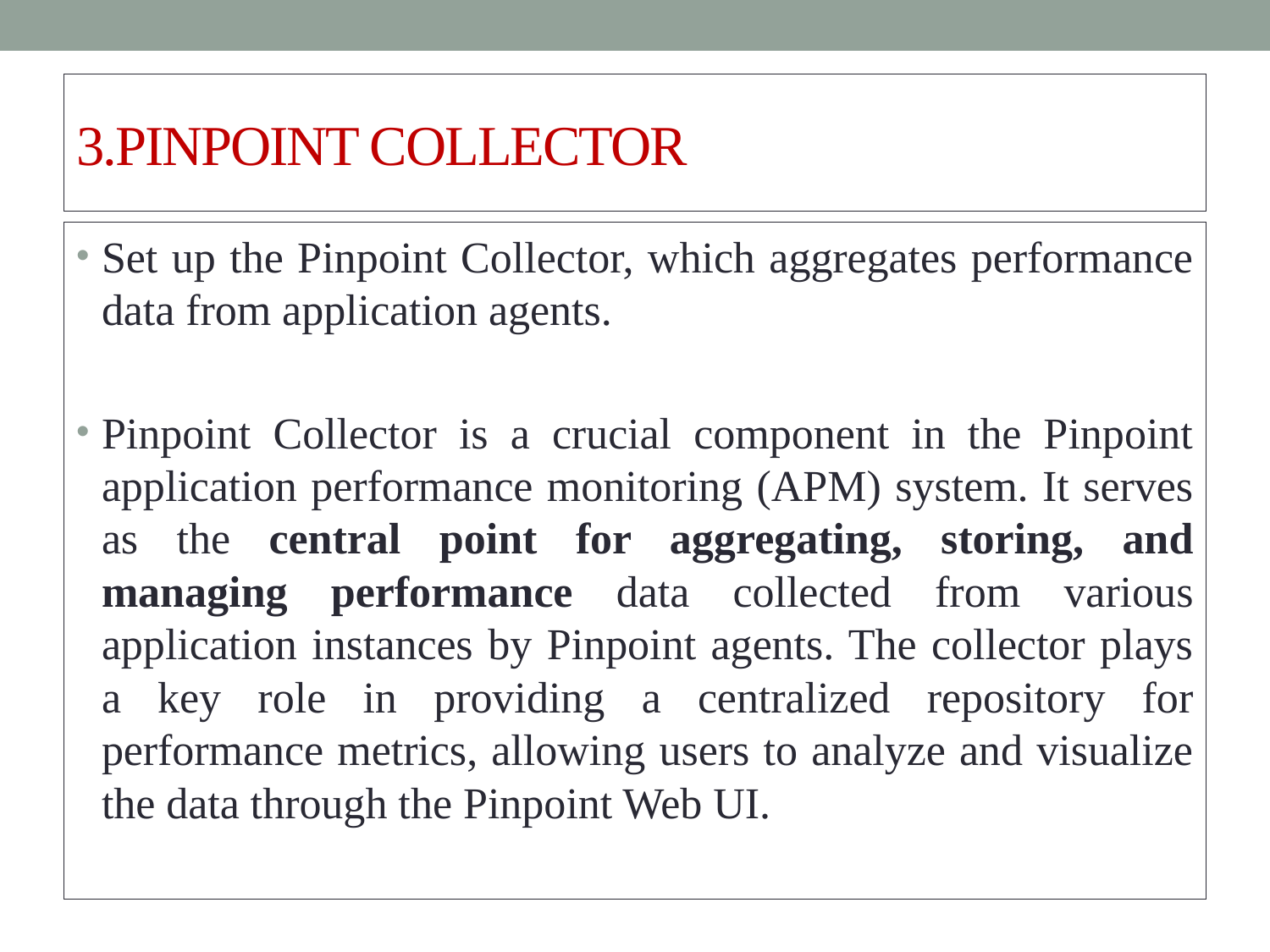

# 3.PINPOINT COLLECTOR
Set up the Pinpoint Collector, which aggregates performance data from application agents.

Pinpoint Collector is a crucial component in the Pinpoint application performance monitoring (APM) system. It serves as the central point for aggregating, storing, and managing performance data collected from various application instances by Pinpoint agents. The collector plays a key role in providing a centralized repository for performance metrics, allowing users to analyze and visualize the data through the Pinpoint Web UI.